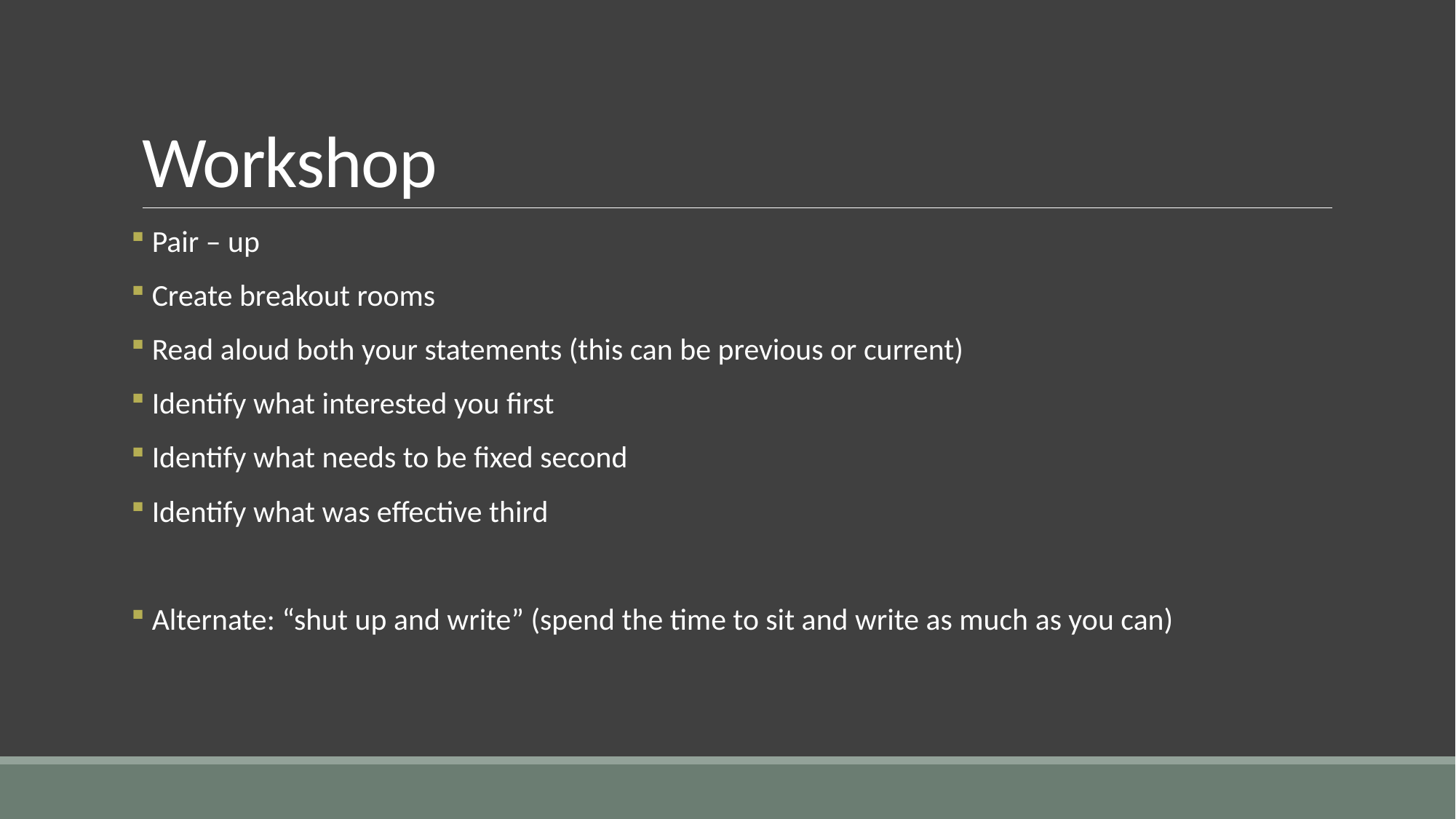

# Workshop
 Pair – up
 Create breakout rooms
 Read aloud both your statements (this can be previous or current)
 Identify what interested you first
 Identify what needs to be fixed second
 Identify what was effective third

 Alternate: “shut up and write” (spend the time to sit and write as much as you can)